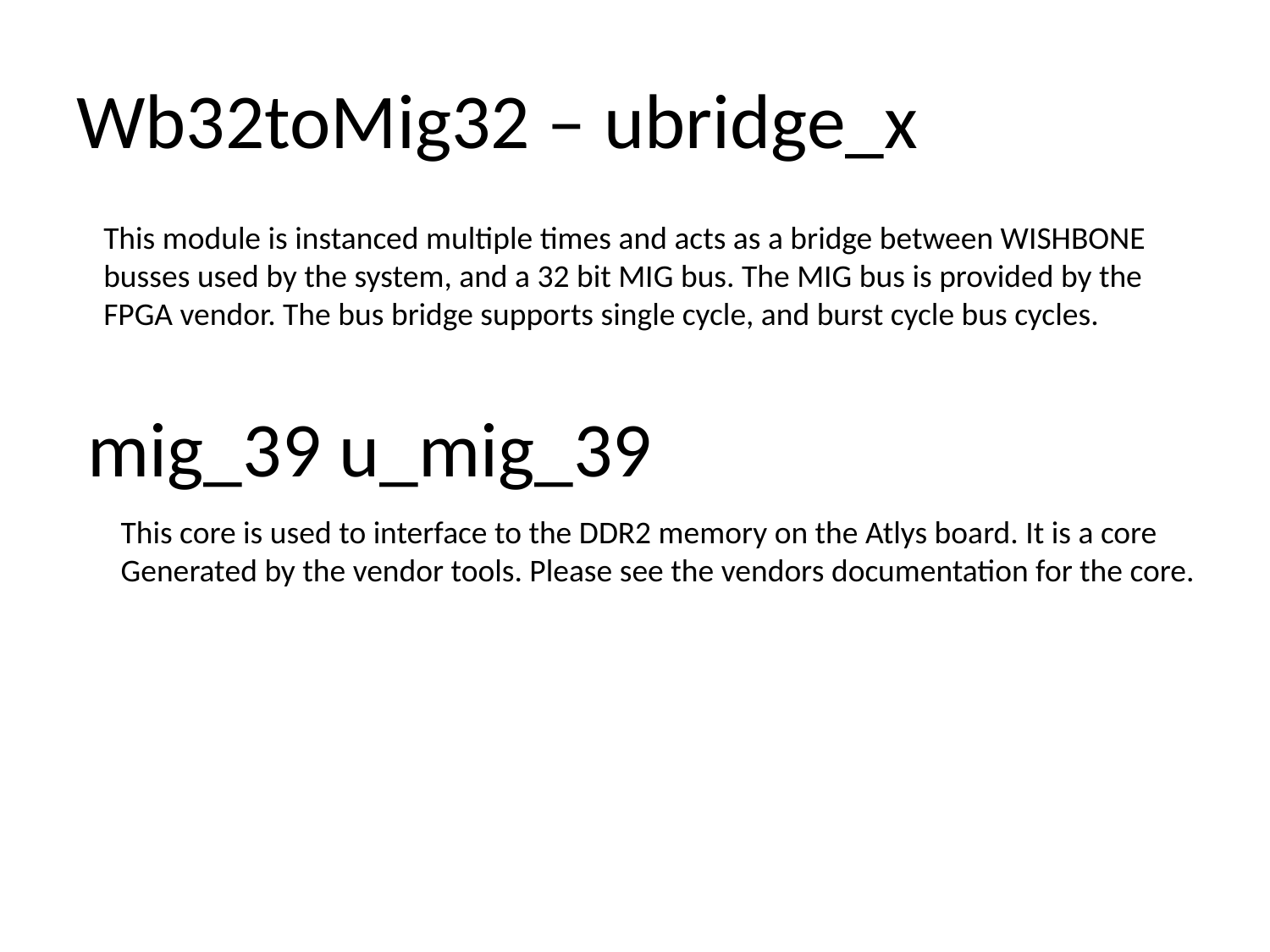

# Wb32toMig32 – ubridge_x
This module is instanced multiple times and acts as a bridge between WISHBONE
busses used by the system, and a 32 bit MIG bus. The MIG bus is provided by the
FPGA vendor. The bus bridge supports single cycle, and burst cycle bus cycles.
mig_39 u_mig_39
This core is used to interface to the DDR2 memory on the Atlys board. It is a core
Generated by the vendor tools. Please see the vendors documentation for the core.